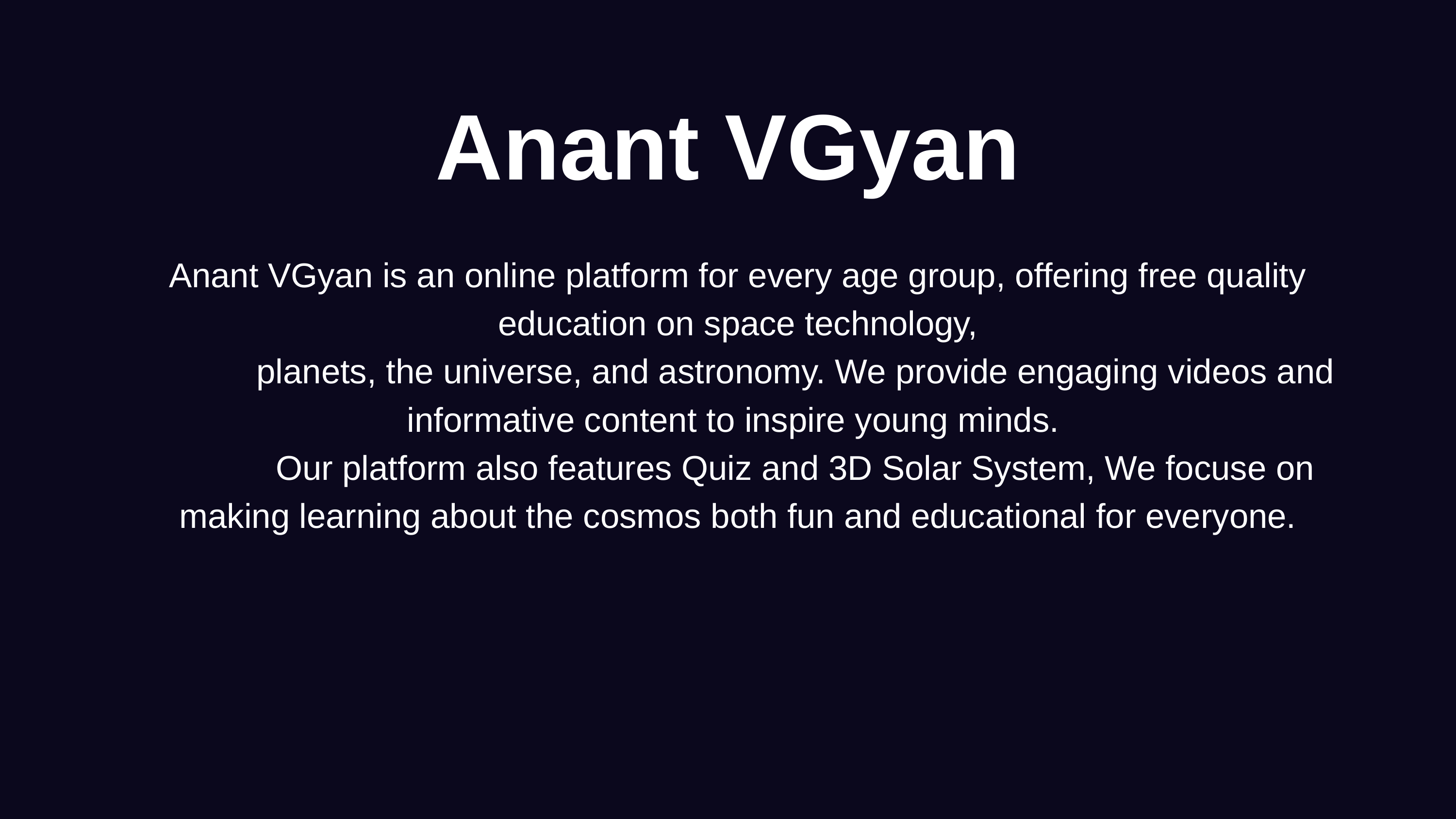

Anant VGyan
Anant VGyan is an online platform for every age group, offering free quality education on space technology,
            planets, the universe, and astronomy. We provide engaging videos and informative content to inspire young minds.
            Our platform also features Quiz and 3D Solar System, We focuse on making learning about the cosmos both fun and educational for everyone.